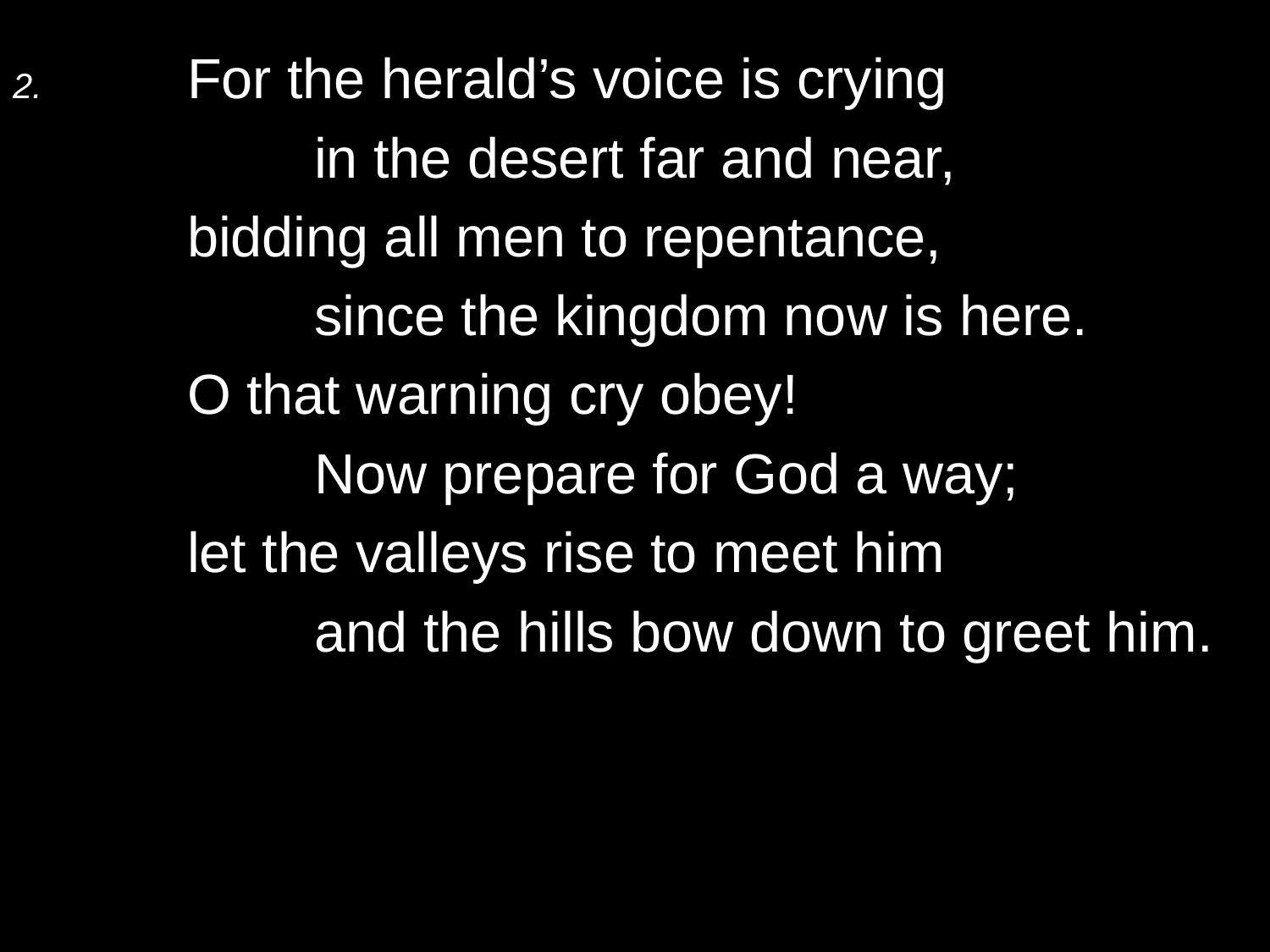

2.	For the herald’s voice is crying
		in the desert far and near,
	bidding all men to repentance,
		since the kingdom now is here.
	O that warning cry obey!
		Now prepare for God a way;
	let the valleys rise to meet him
		and the hills bow down to greet him.